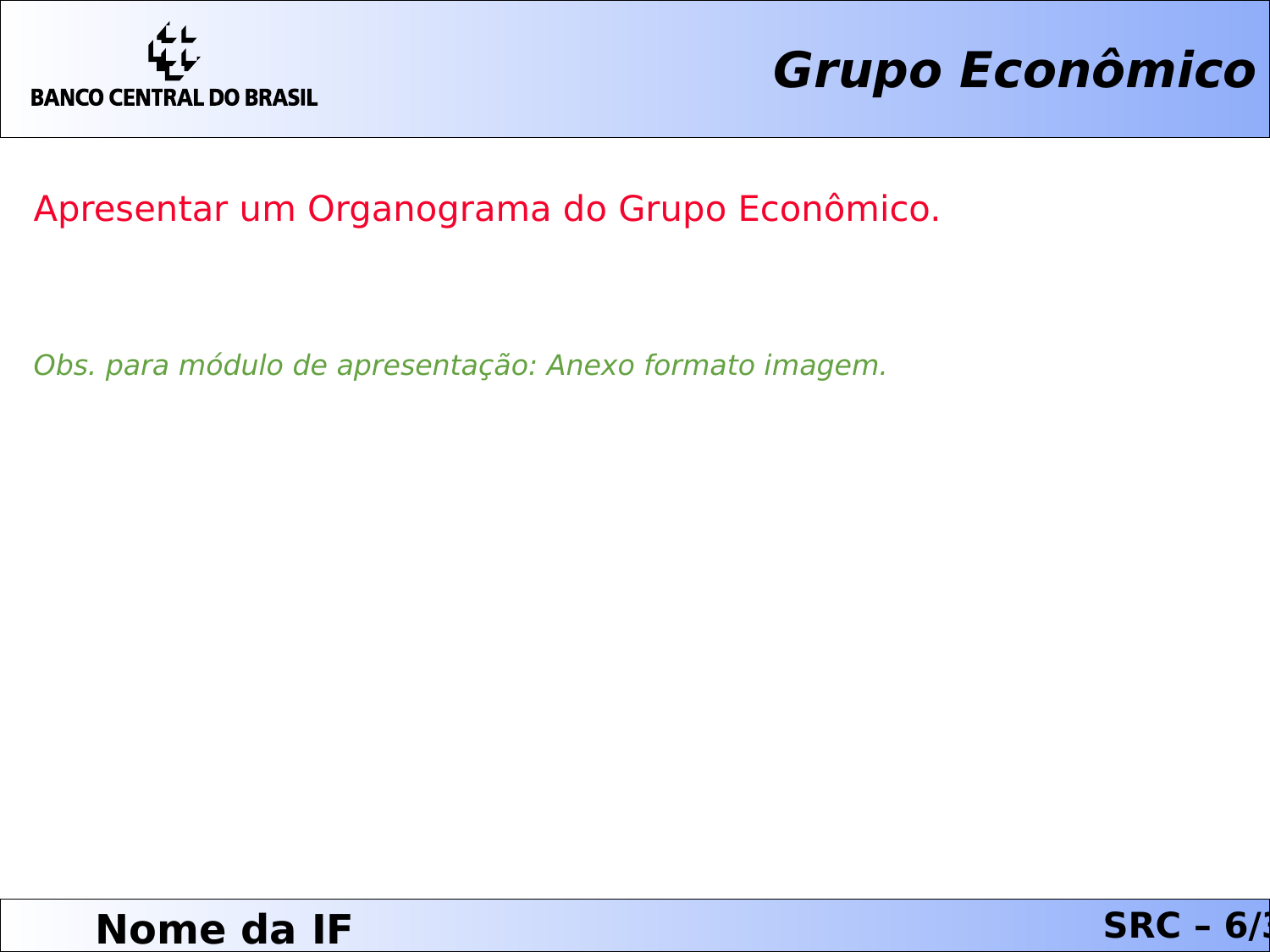

Grupo Econômico

Apresentar um Organograma do Grupo Econômico.

Obs. para módulo de apresentação: Anexo formato imagem.